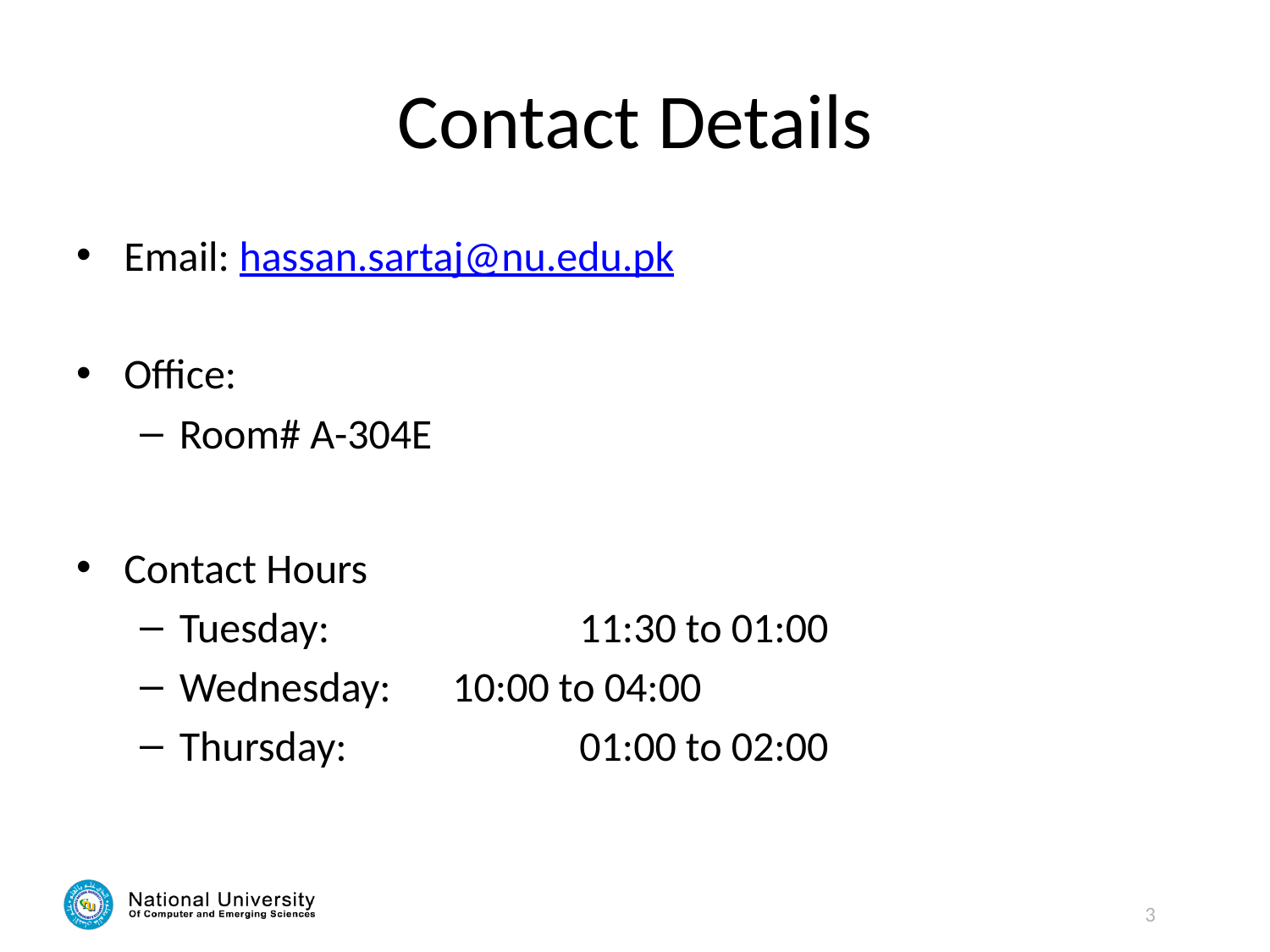

# Contact Details
Email: hassan.sartaj@nu.edu.pk

Office:
Room# A-304E

Contact Hours
Tuesday: 		  11:30 to 01:00
Wednesday: 	  10:00 to 04:00
Thursday: 		  01:00 to 02:00
3